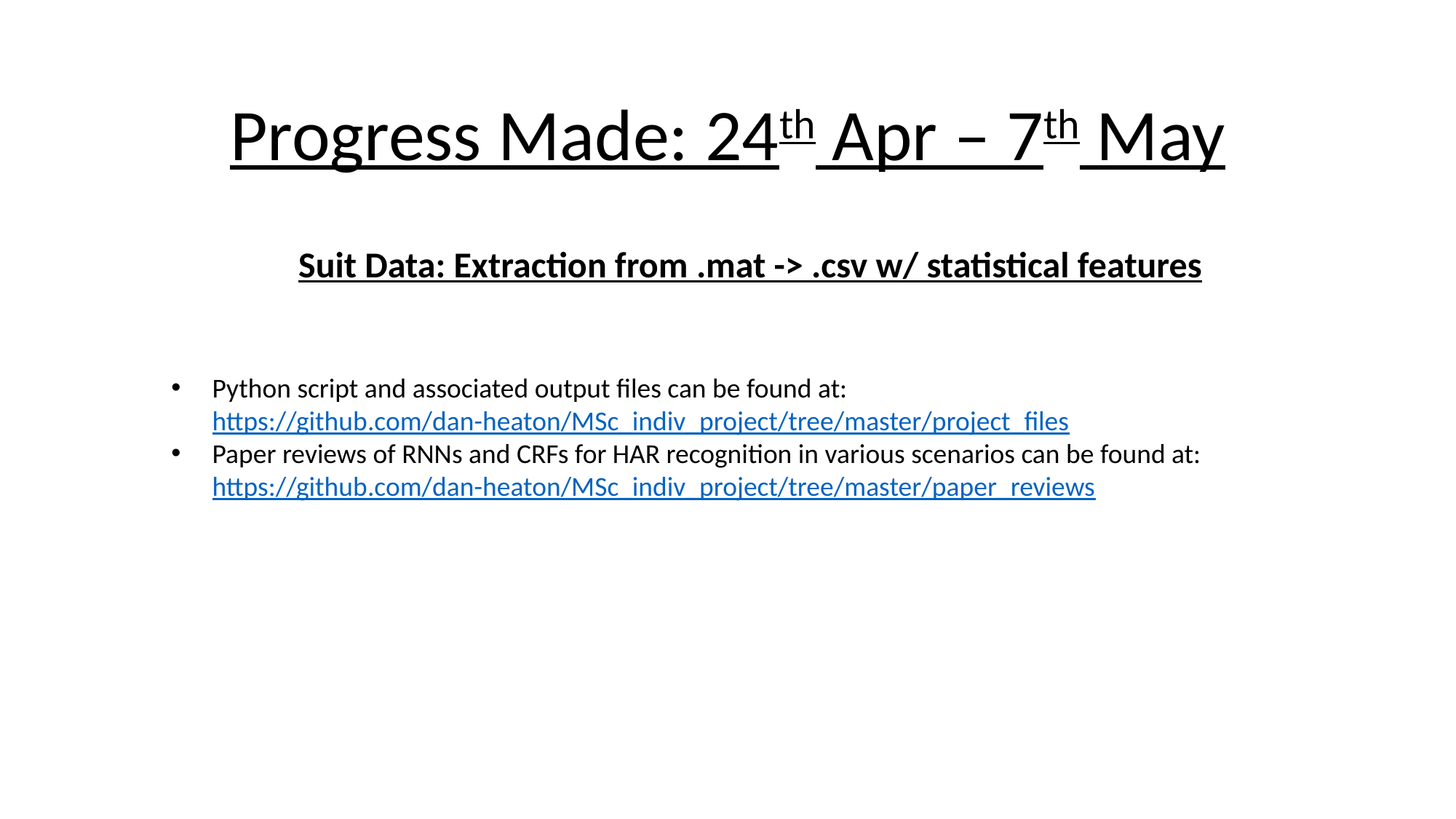

# Progress Made: 24th Apr – 7th May
Suit Data: Extraction from .mat -> .csv w/ statistical features
Python script and associated output files can be found at: https://github.com/dan-heaton/MSc_indiv_project/tree/master/project_files
Paper reviews of RNNs and CRFs for HAR recognition in various scenarios can be found at: https://github.com/dan-heaton/MSc_indiv_project/tree/master/paper_reviews